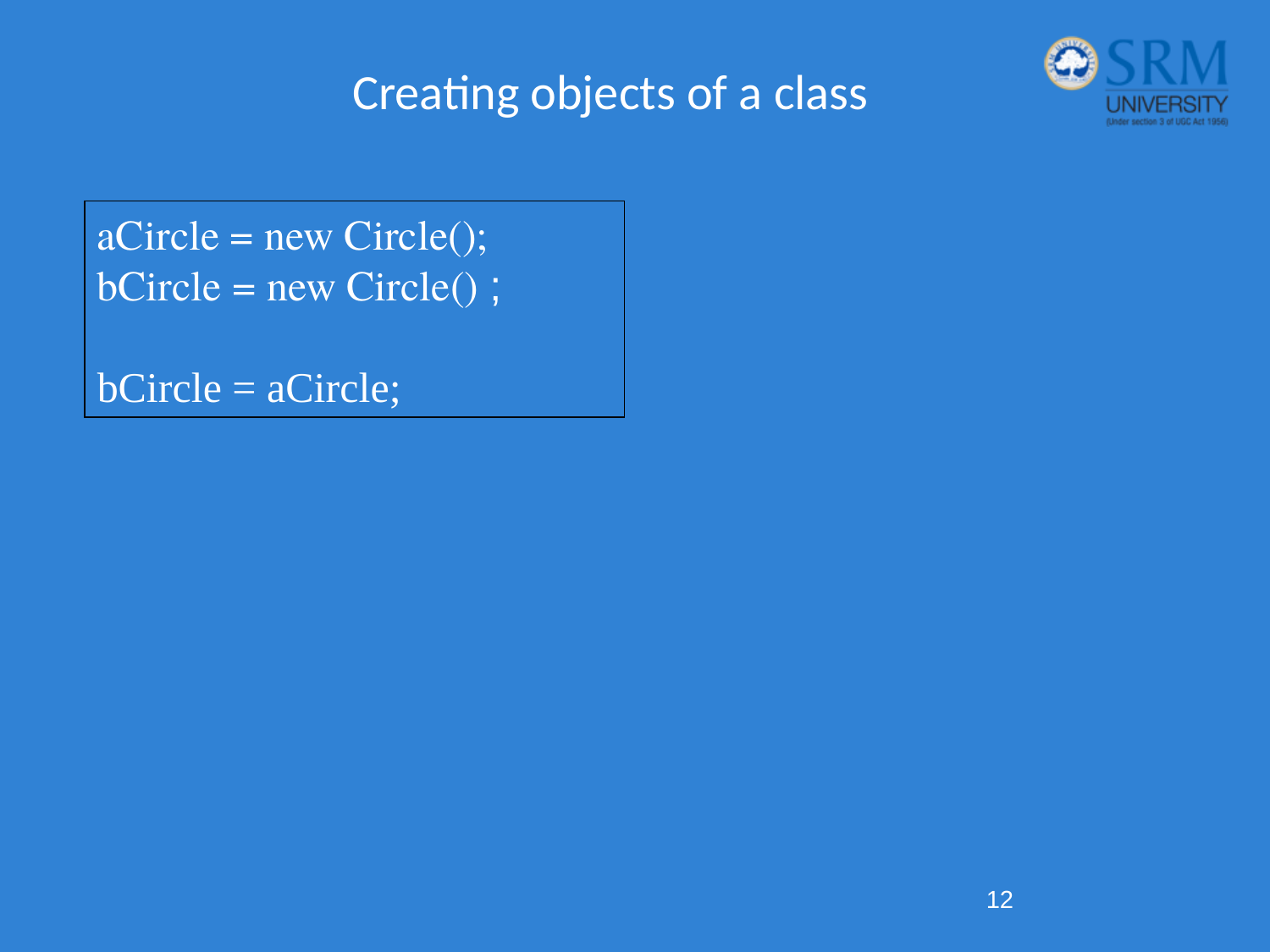

Creating objects of a class
aCircle = new Circle();
bCircle = new Circle() ;

bCircle = aCircle;
12